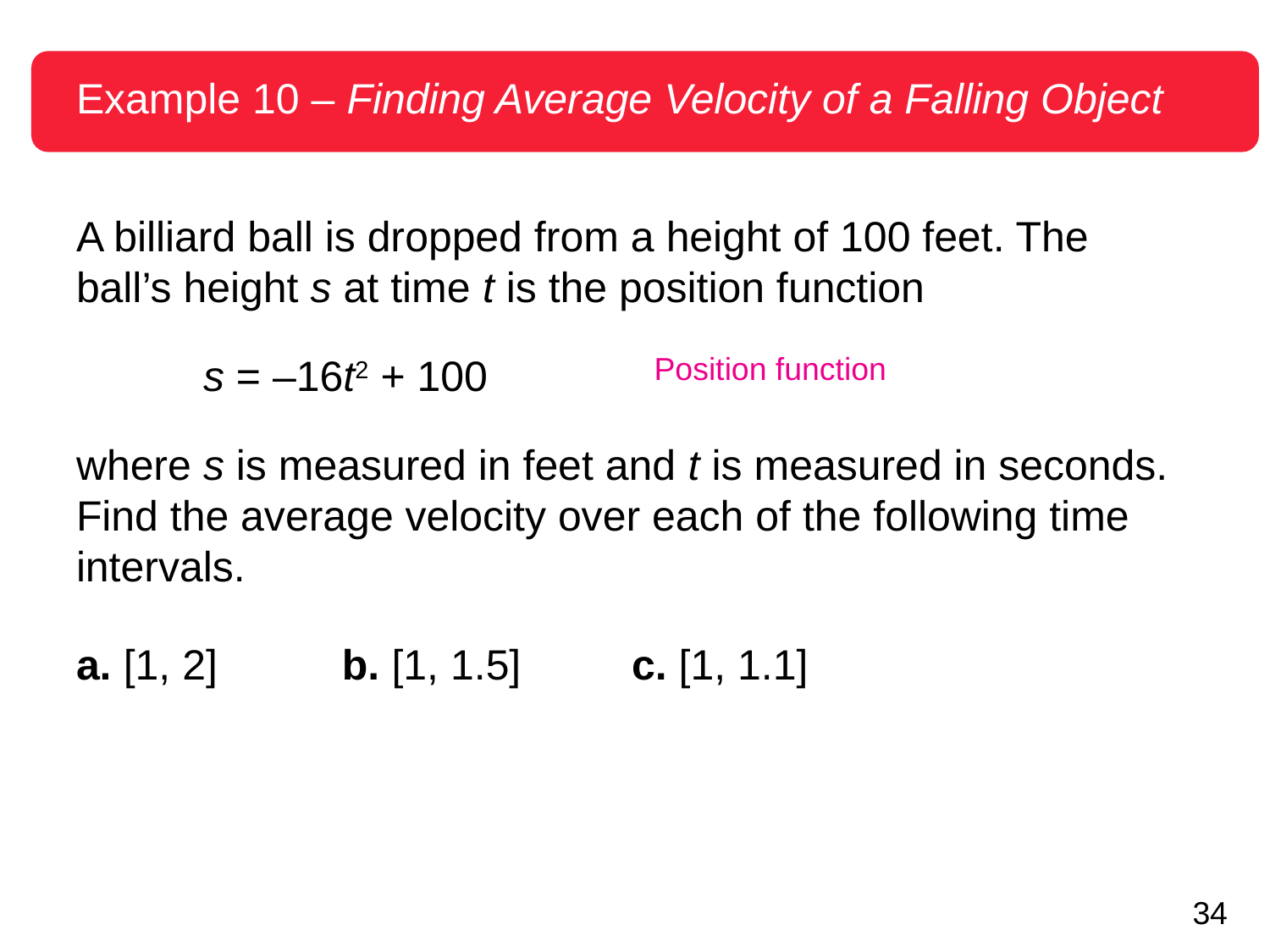

# Example 10 – Finding Average Velocity of a Falling Object
A billiard ball is dropped from a height of 100 feet. The ball’s height s at time t is the position function

	s = –16t2 + 100

where s is measured in feet and t is measured in seconds. Find the average velocity over each of the following time intervals.

a. [1, 2]	 b. [1, 1.5]	    c. [1, 1.1]
Position function